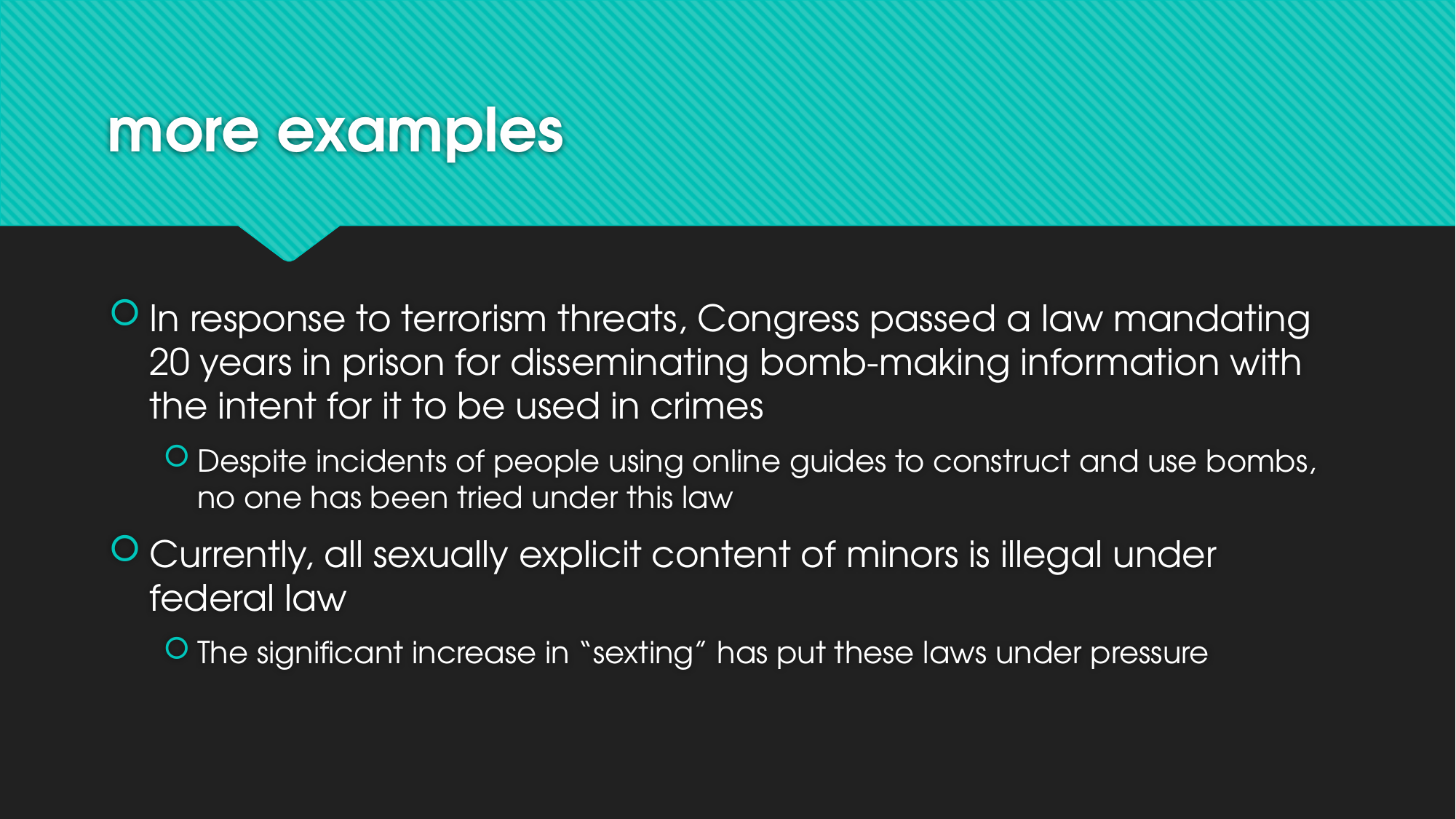

# more examples
In response to terrorism threats, Congress passed a law mandating 20 years in prison for disseminating bomb-making information with the intent for it to be used in crimes
Despite incidents of people using online guides to construct and use bombs, no one has been tried under this law
Currently, all sexually explicit content of minors is illegal under federal law
The significant increase in “sexting” has put these laws under pressure